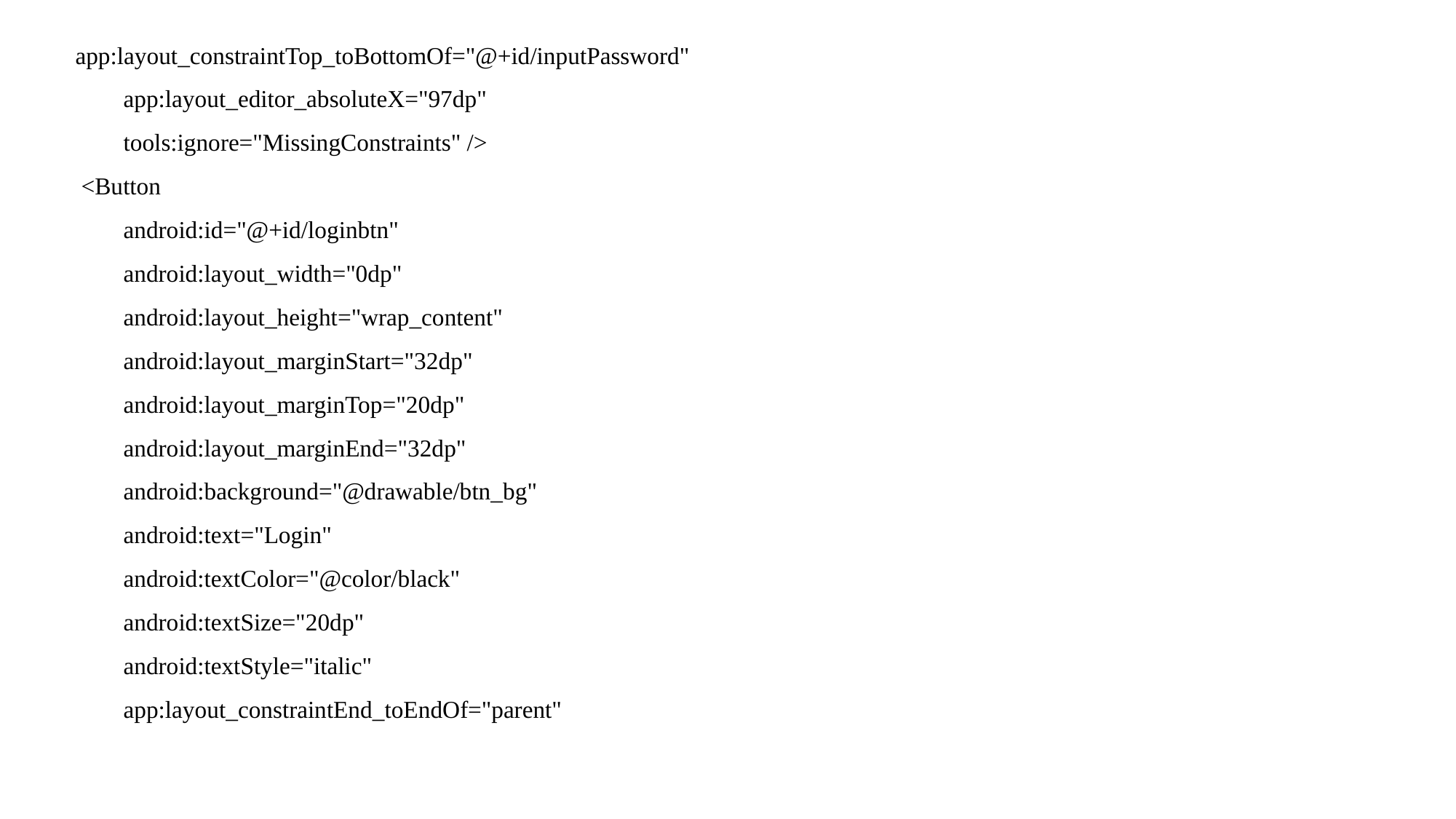

app:layout_constraintTop_toBottomOf="@+id/inputPassword"
        app:layout_editor_absoluteX="97dp"
        tools:ignore="MissingConstraints" />
 <Button
        android:id="@+id/loginbtn"
        android:layout_width="0dp"
        android:layout_height="wrap_content"
        android:layout_marginStart="32dp"
        android:layout_marginTop="20dp"
        android:layout_marginEnd="32dp"
        android:background="@drawable/btn_bg"
        android:text="Login"
        android:textColor="@color/black"
        android:textSize="20dp"
        android:textStyle="italic"
        app:layout_constraintEnd_toEndOf="parent"